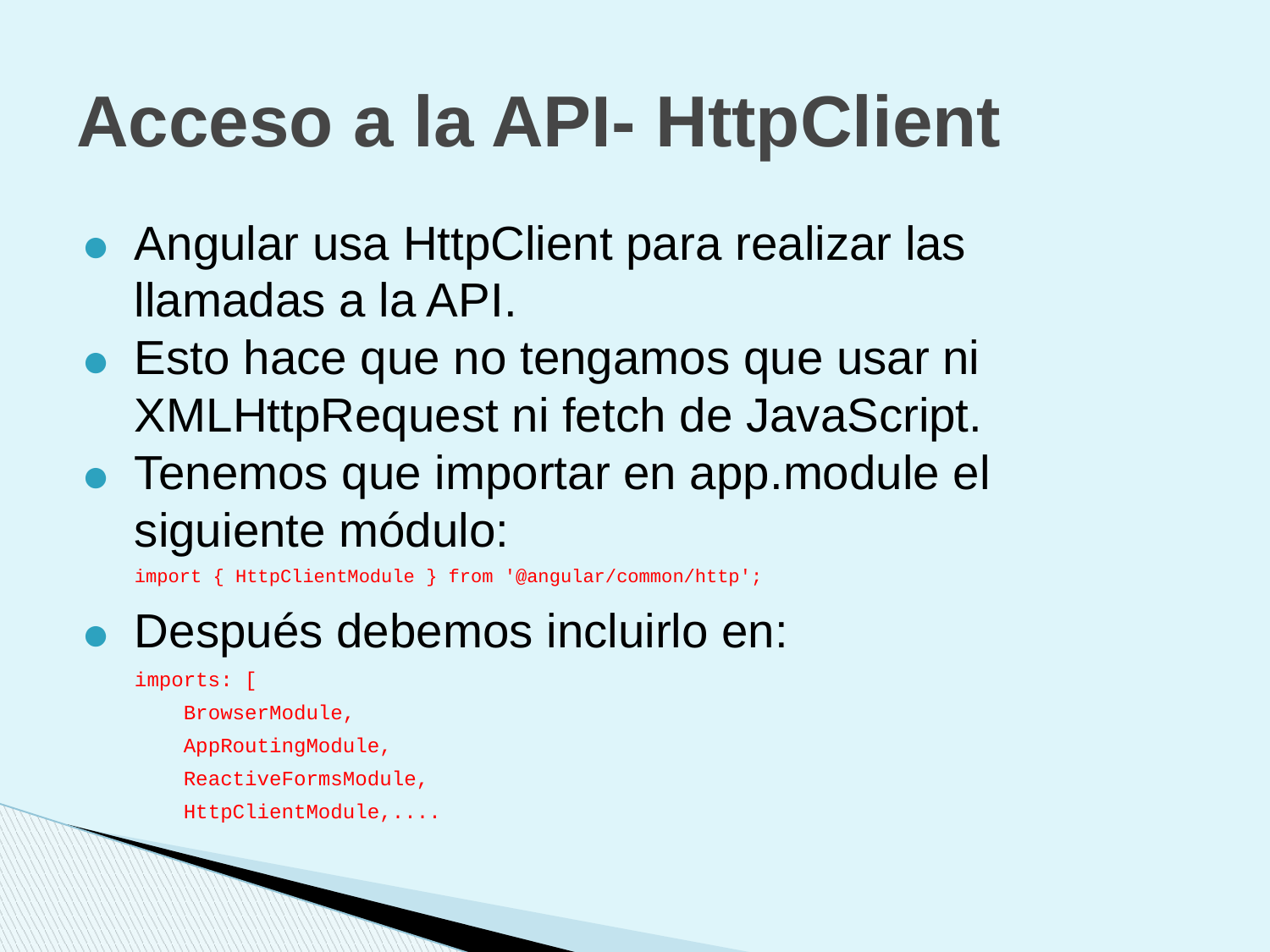

# Acceso a la API- HttpClient
Angular usa HttpClient para realizar las llamadas a la API.
Esto hace que no tengamos que usar ni XMLHttpRequest ni fetch de JavaScript.
Tenemos que importar en app.module el siguiente módulo:
import { HttpClientModule } from '@angular/common/http';
Después debemos incluirlo en:
imports: [
    BrowserModule,
    AppRoutingModule,
    ReactiveFormsModule,
    HttpClientModule,....